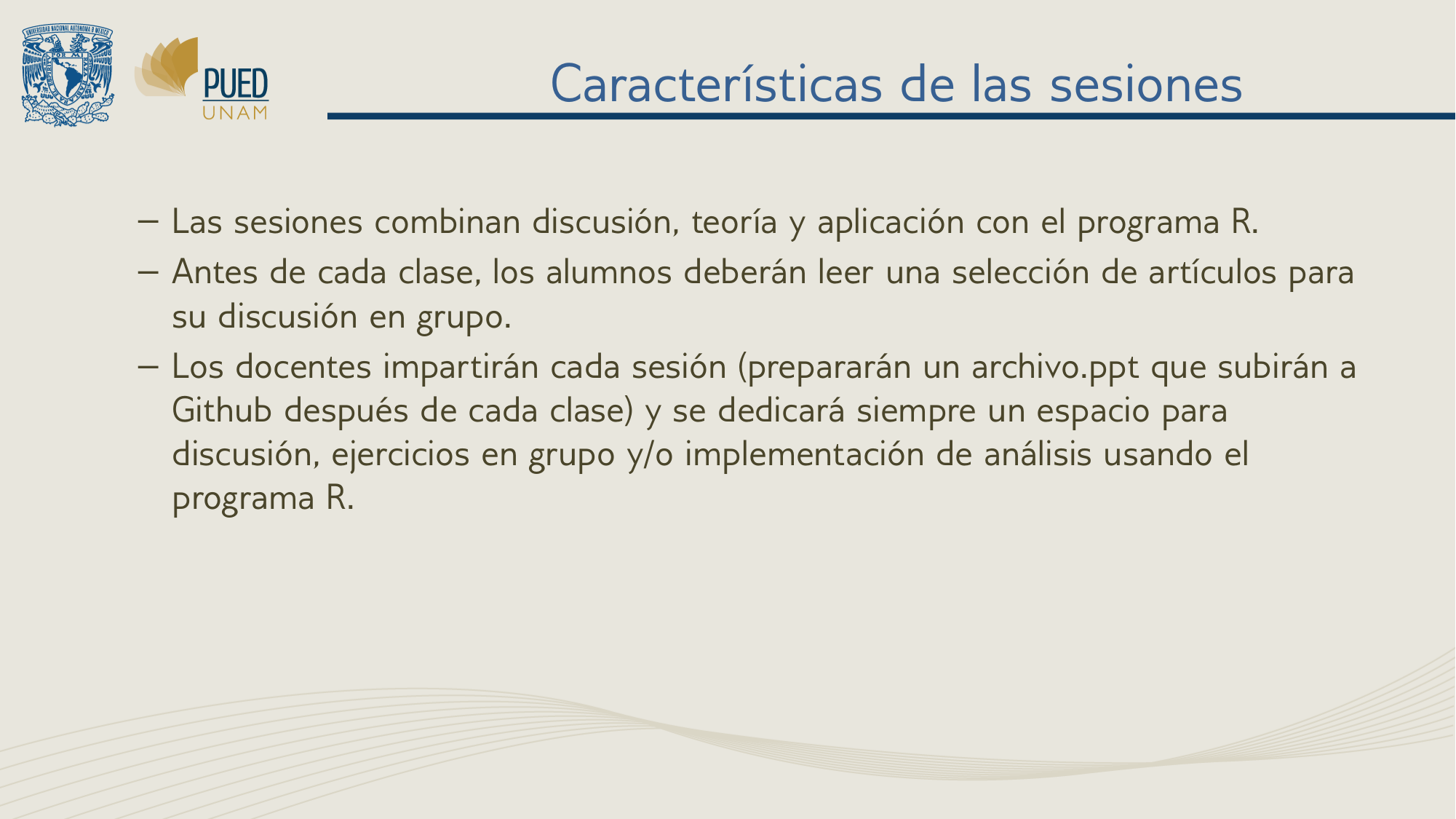

# Características de las sesiones
Las sesiones combinan discusión, teoría y aplicación con el programa R.
Antes de cada clase, los alumnos deberán leer una selección de artículos para su discusión en grupo.
Los docentes impartirán cada sesión (prepararán un archivo.ppt que subirán a Github después de cada clase) y se dedicará siempre un espacio para discusión, ejercicios en grupo y/o implementación de análisis usando el programa R.